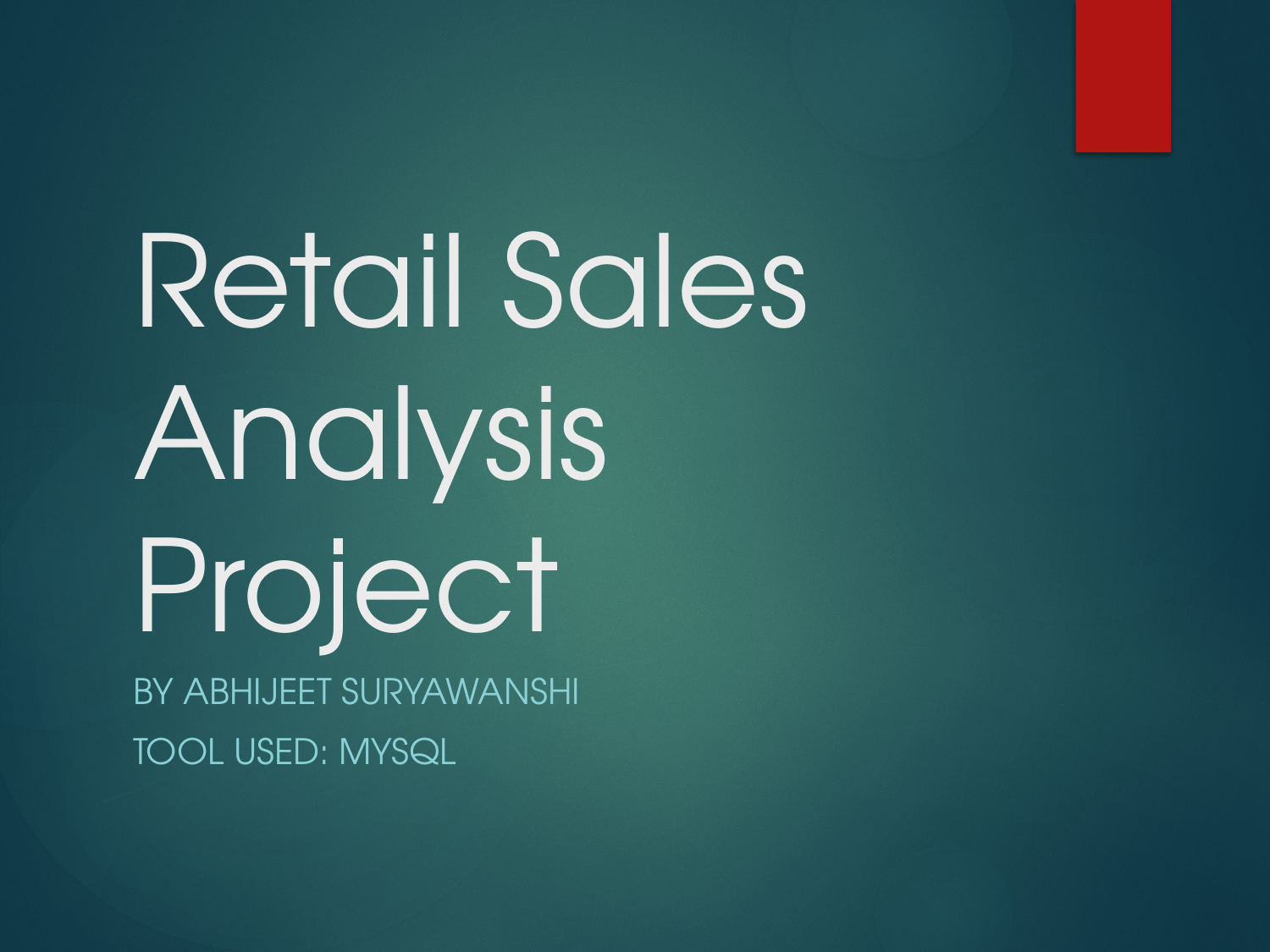

# Retail Sales Analysis Project
By Abhijeet Suryawanshi
Tool Used: MySQL